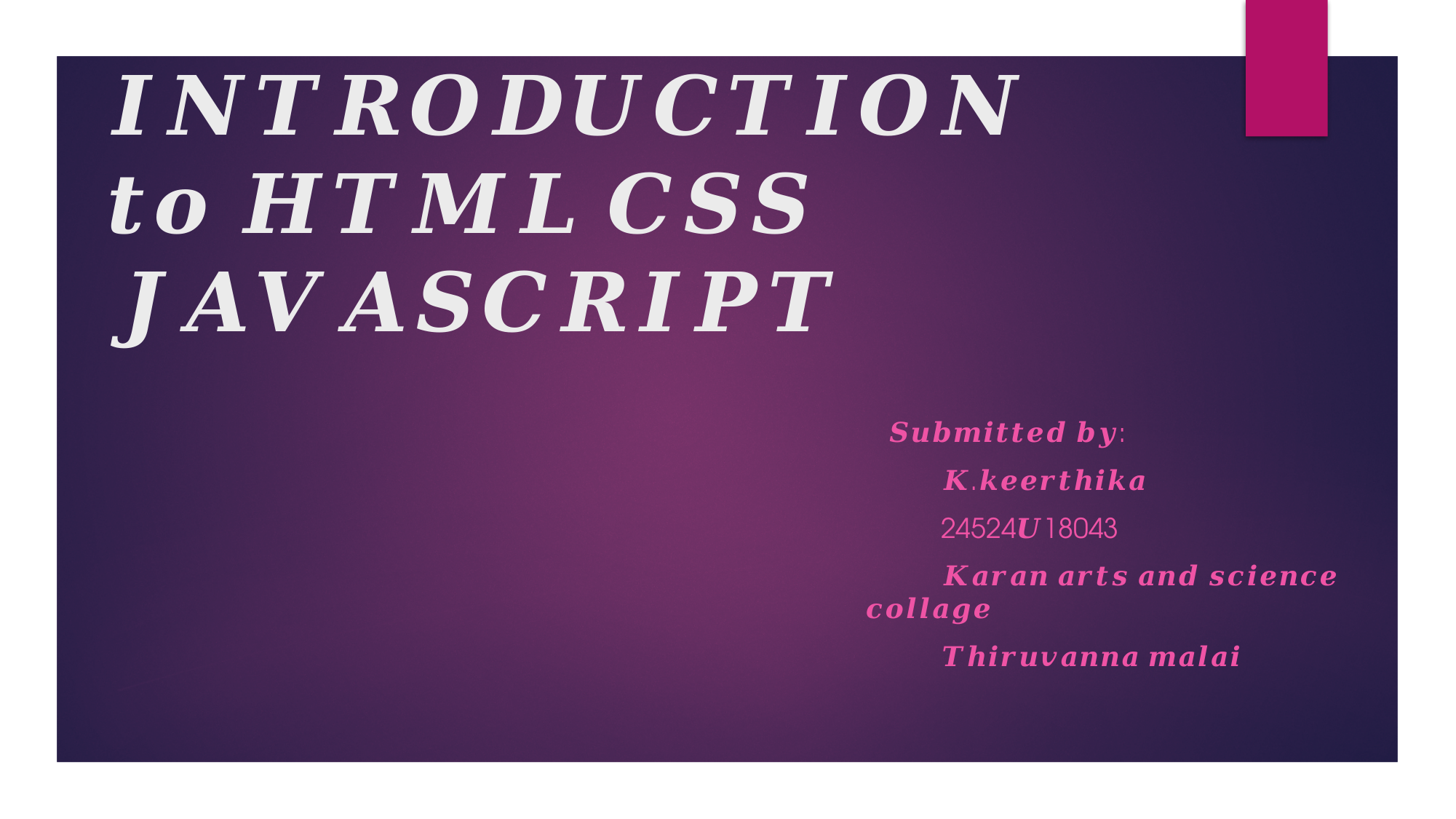

# 𝑰𝑵𝑻𝑹𝑶𝑫𝑼𝑪𝑻𝑰𝑶𝑵 𝒕𝒐 𝑯𝑻𝑴𝑳 𝑪𝑺𝑺 𝑱𝑨𝑽𝑨𝑺𝑪𝑹𝑰𝑷𝑻
   𝑺𝒖𝒃𝒎𝒊𝒕𝒕𝒆𝒅 𝒃𝒚:
          𝑲.𝒌𝒆𝒆𝒓𝒕𝒉𝒊𝒌𝒂
          24524𝑼18043
          𝑲𝒂𝒓𝒂𝒏 𝒂𝒓𝒕𝒔 𝒂𝒏𝒅 𝒔𝒄𝒊𝒆𝒏𝒄𝒆 𝒄𝒐𝒍𝒍𝒂𝒈𝒆
          𝑻𝒉𝒊𝒓𝒖𝒗𝒂𝒏𝒏𝒂 𝒎𝒂𝒍𝒂𝒊